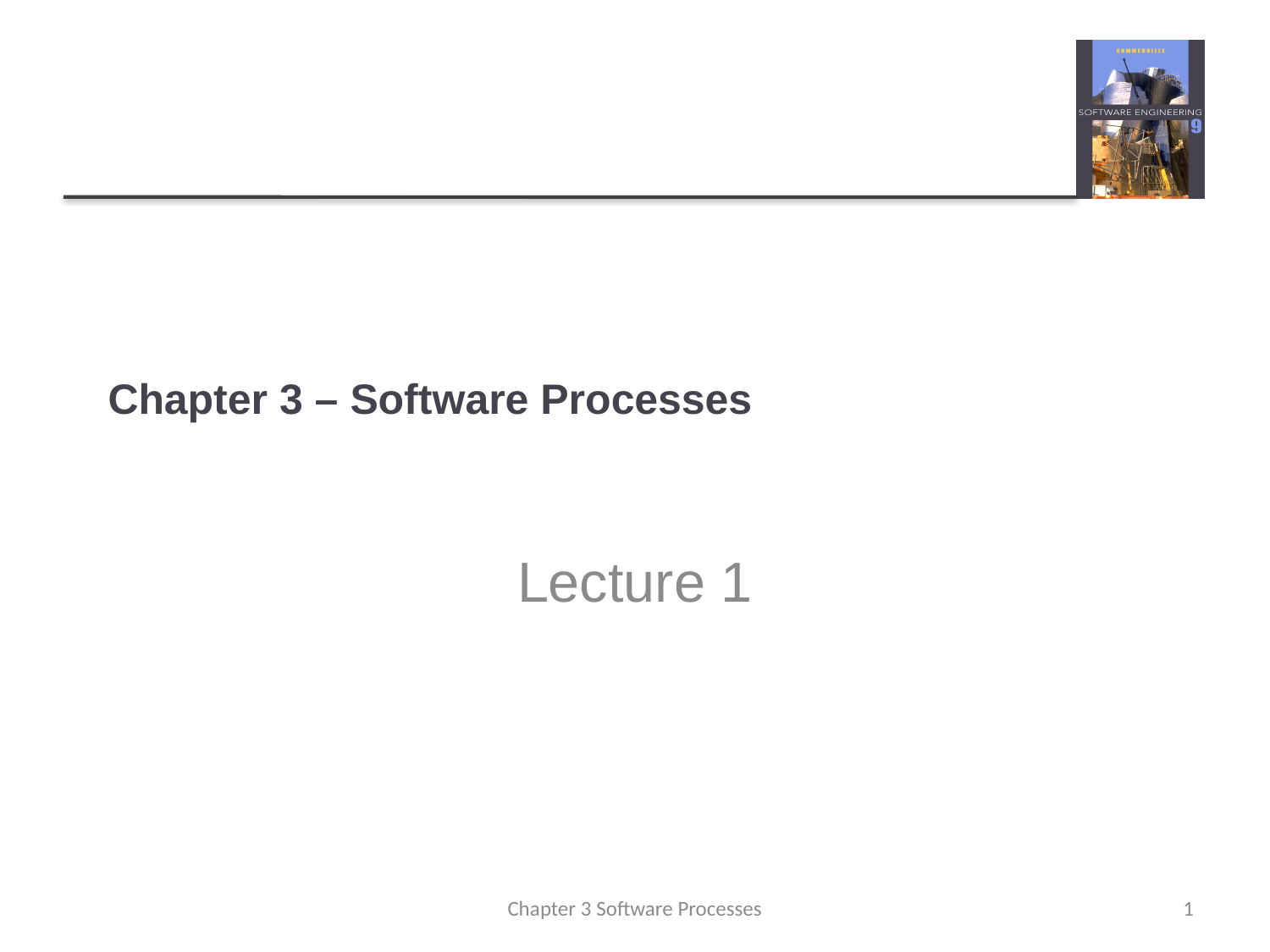

# Chapter 3 – Software Processes
Lecture 1
Chapter 3 Software Processes
1